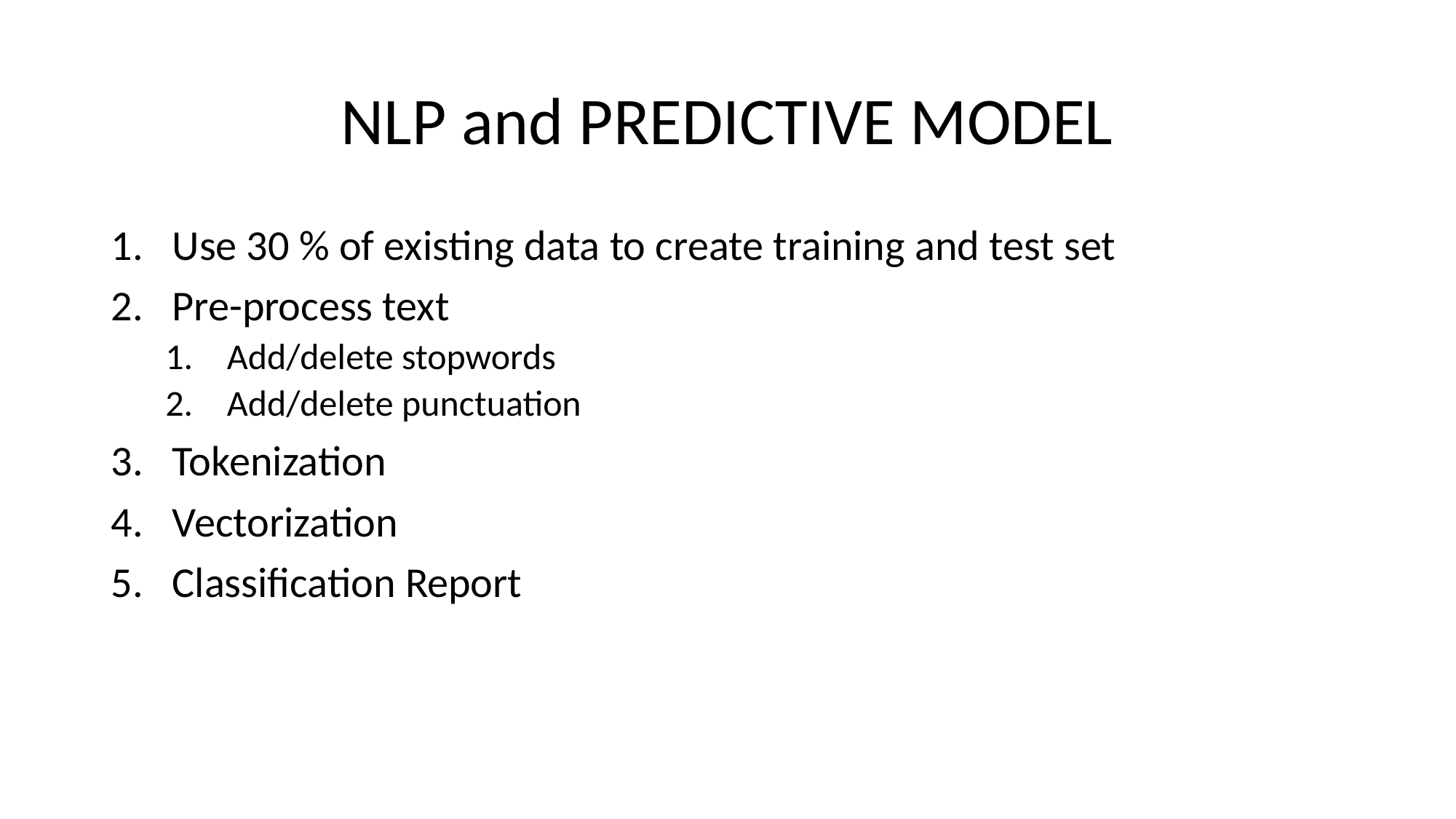

# NLP and PREDICTIVE MODEL
Use 30 % of existing data to create training and test set
Pre-process text
Add/delete stopwords
Add/delete punctuation
Tokenization
Vectorization
Classification Report